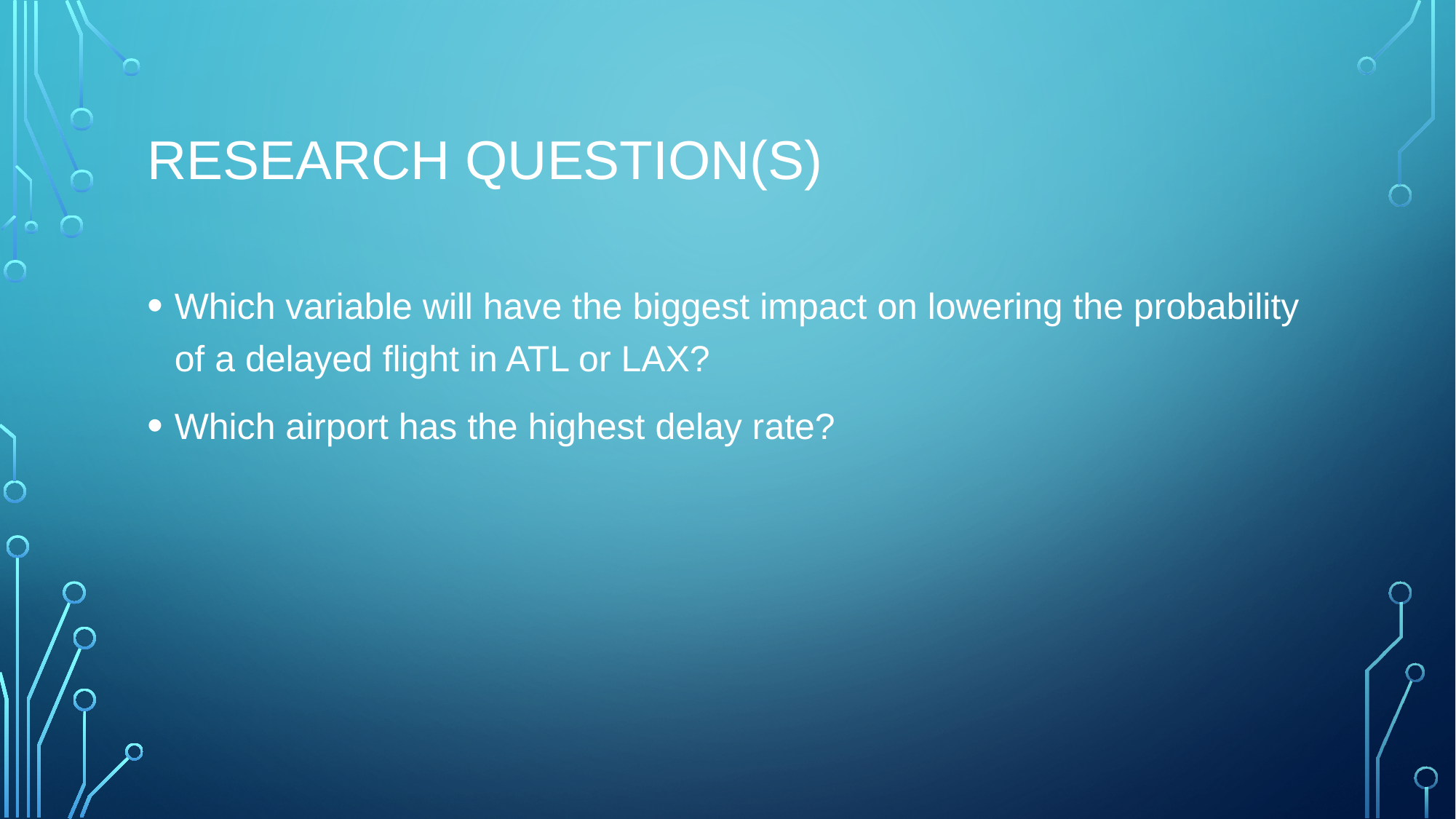

# Research question(s)
Which variable will have the biggest impact on lowering the probability of a delayed flight in ATL or LAX?
Which airport has the highest delay rate?